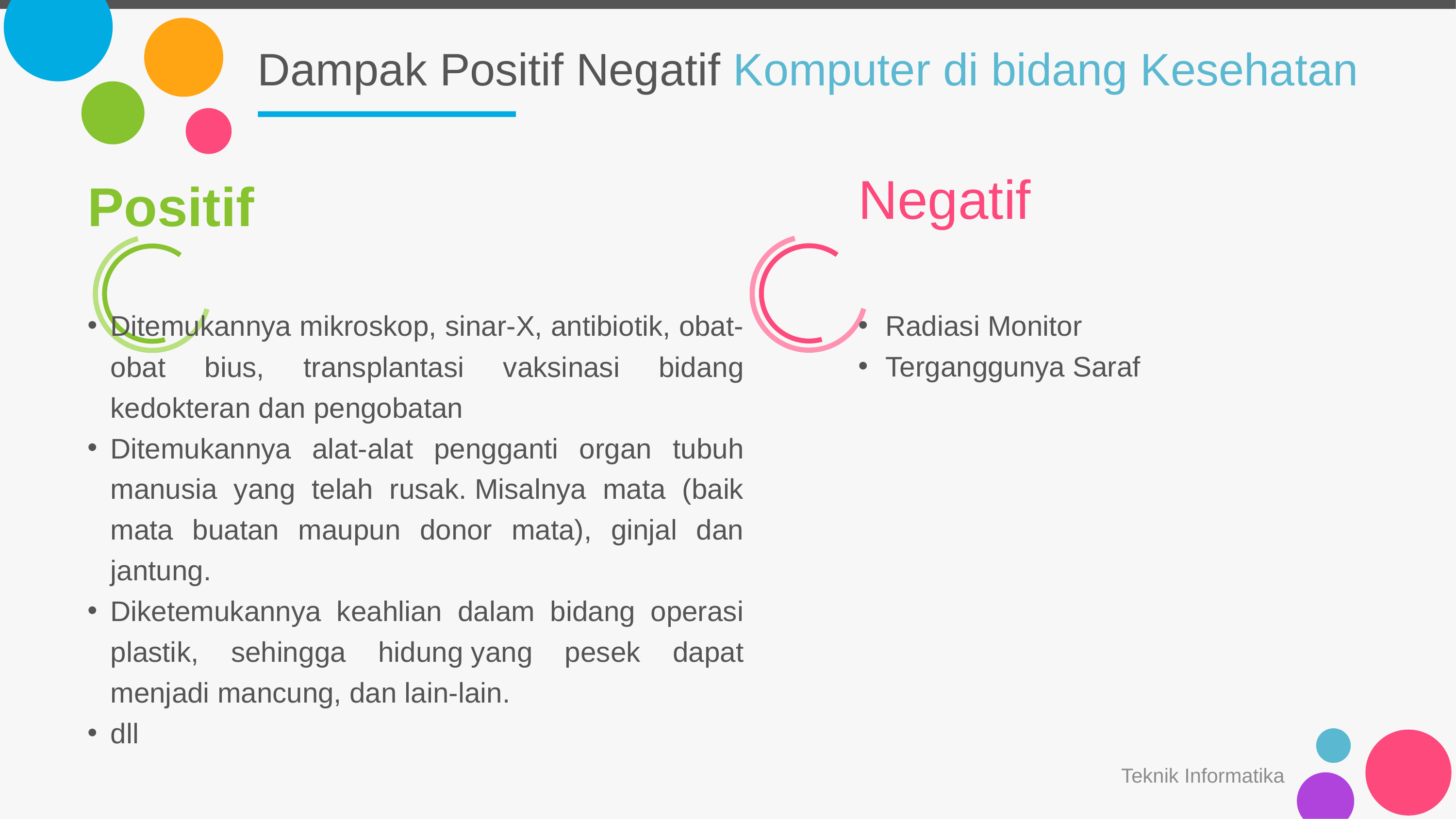

# Dampak Positif Negatif Komputer di bidang Kesehatan
Negatif
Positif
Ditemukannya mikroskop, sinar-X, antibiotik, obat-obat bius, transplantasi vaksinasi bidang kedokteran dan pengobatan
Ditemukannya alat-alat pengganti organ tubuh manusia yang telah rusak. Misalnya mata (baik mata buatan maupun donor mata), ginjal dan jantung.
Diketemukannya keahlian dalam bidang operasi plastik, sehingga hidung yang pesek dapat menjadi mancung, dan lain-lain.
dll
Radiasi Monitor
Terganggunya Saraf

Teknik Informatika